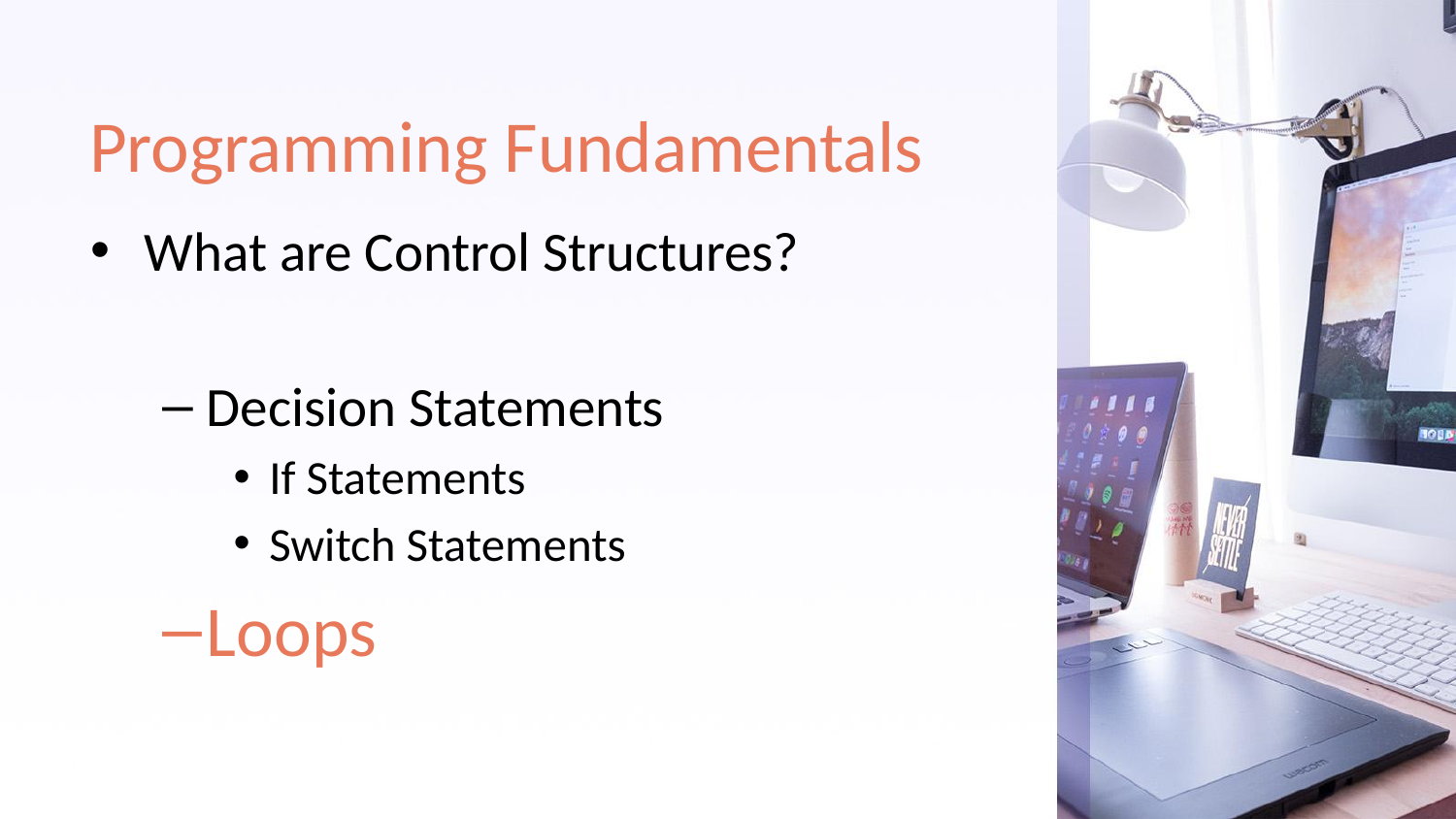

# Programming Fundamentals
What are Control Structures?

Decision Statements
If Statements
Switch Statements
Loops